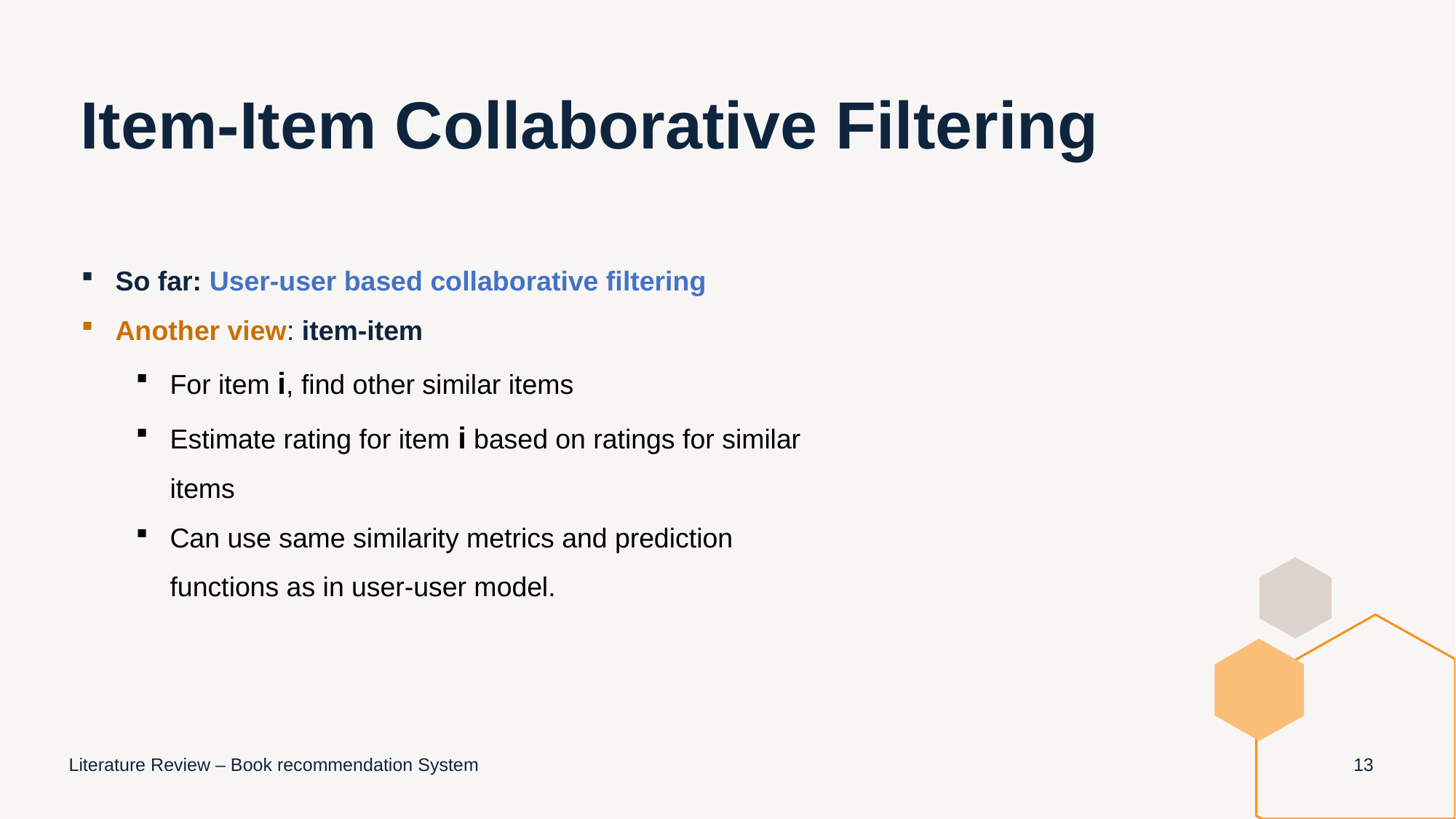

# Item-Item Collaborative Filtering
So far: User-user based collaborative filtering
Another view: item-item
For item i, find other similar items
Estimate rating for item i based on ratings for similar items
Can use same similarity metrics and prediction functions as in user-user model.

Literature Review – Book recommendation System
13